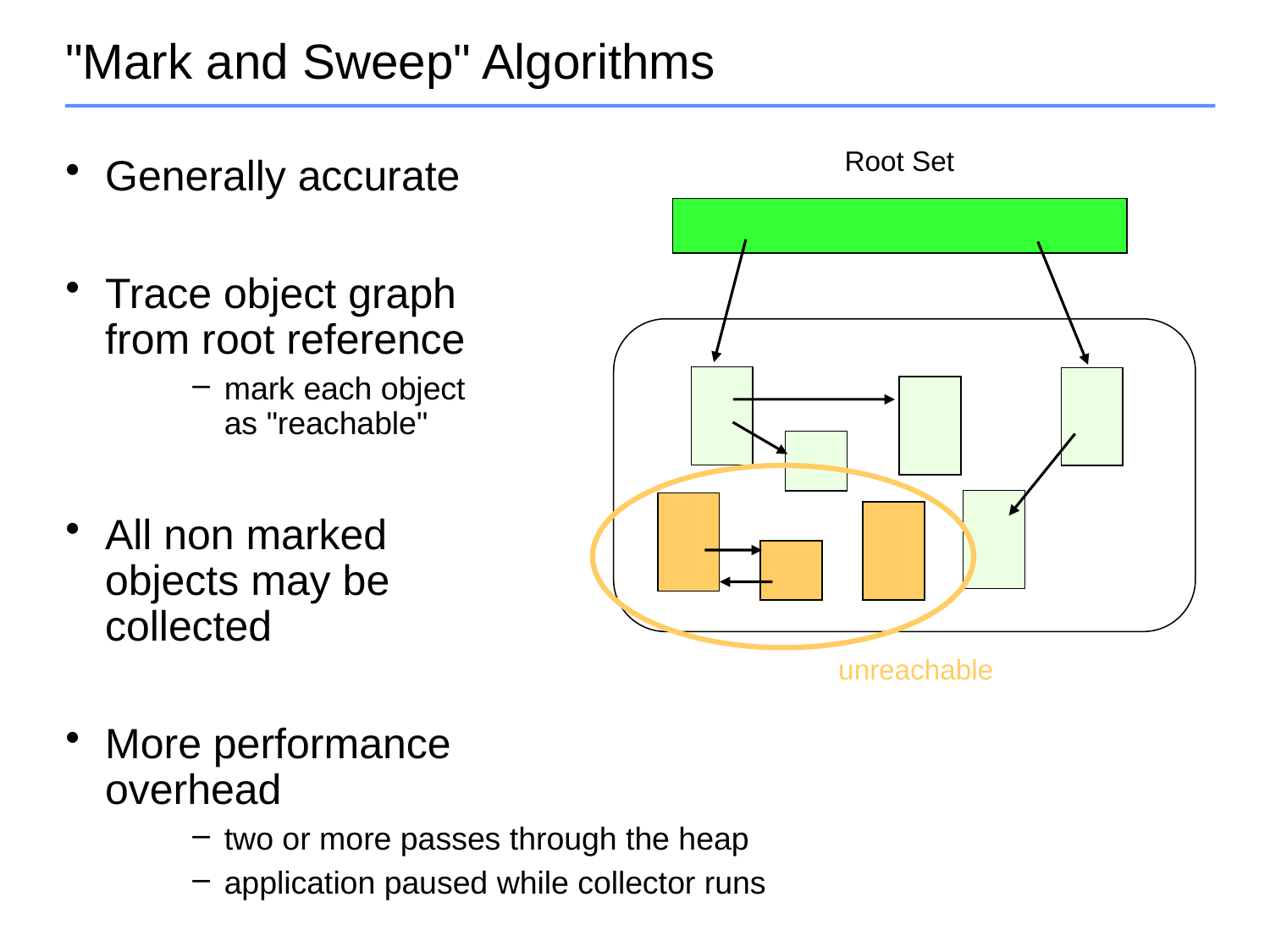

# "Mark and Sweep" Algorithms
Root Set
Generally accurate

Trace object graph
from root reference
mark each object
as "reachable"

All non marked
objects may be
collected

More performance
overhead
two or more passes through the heap
application paused while collector runs

unreachable